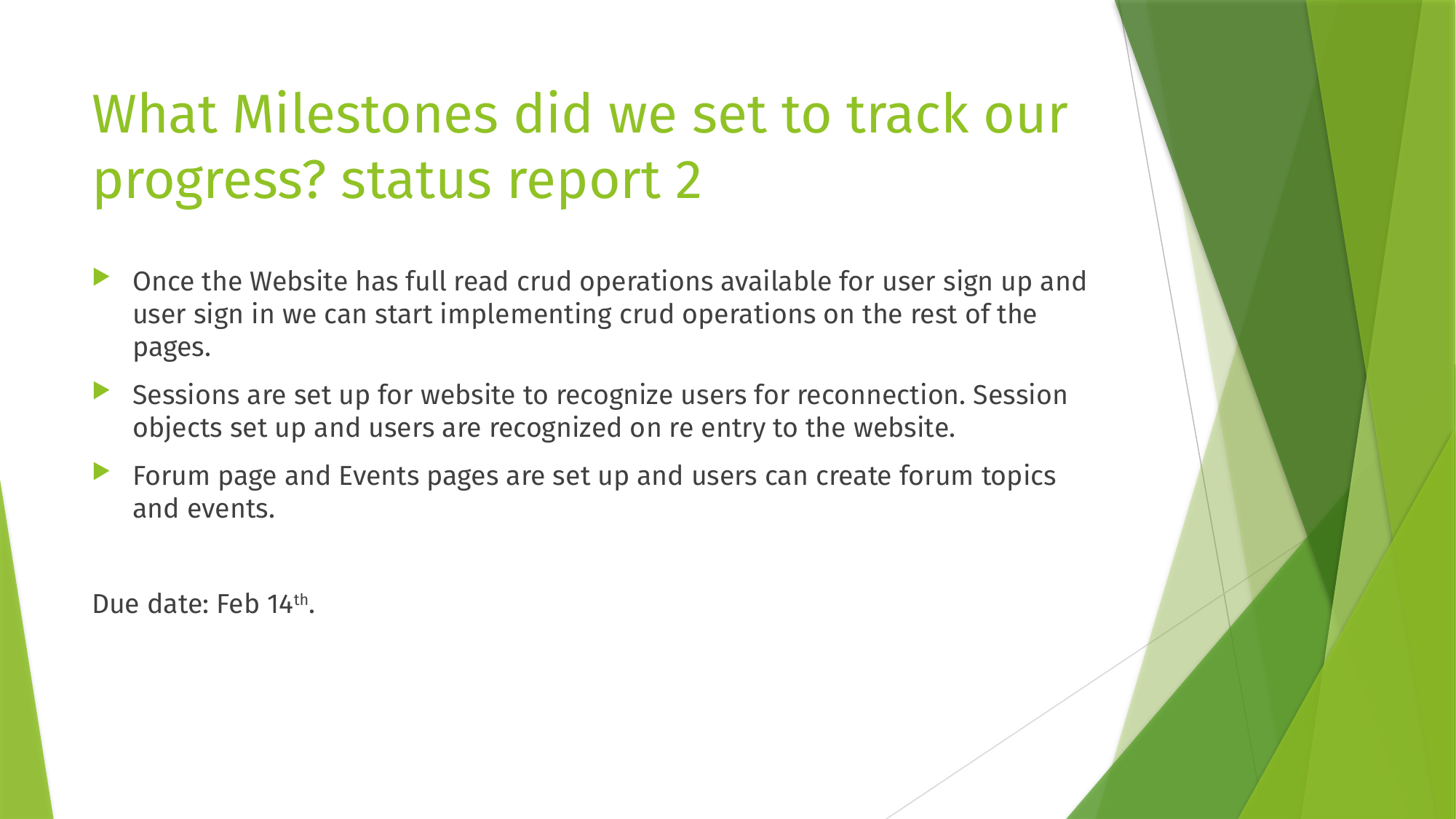

# What Milestones did we set to track our progress? status report 2
Once the Website has full read crud operations available for user sign up and user sign in we can start implementing crud operations on the rest of the pages.
Sessions are set up for website to recognize users for reconnection. Session objects set up and users are recognized on re entry to the website.
Forum page and Events pages are set up and users can create forum topics and events.

Due date: Feb 14th.